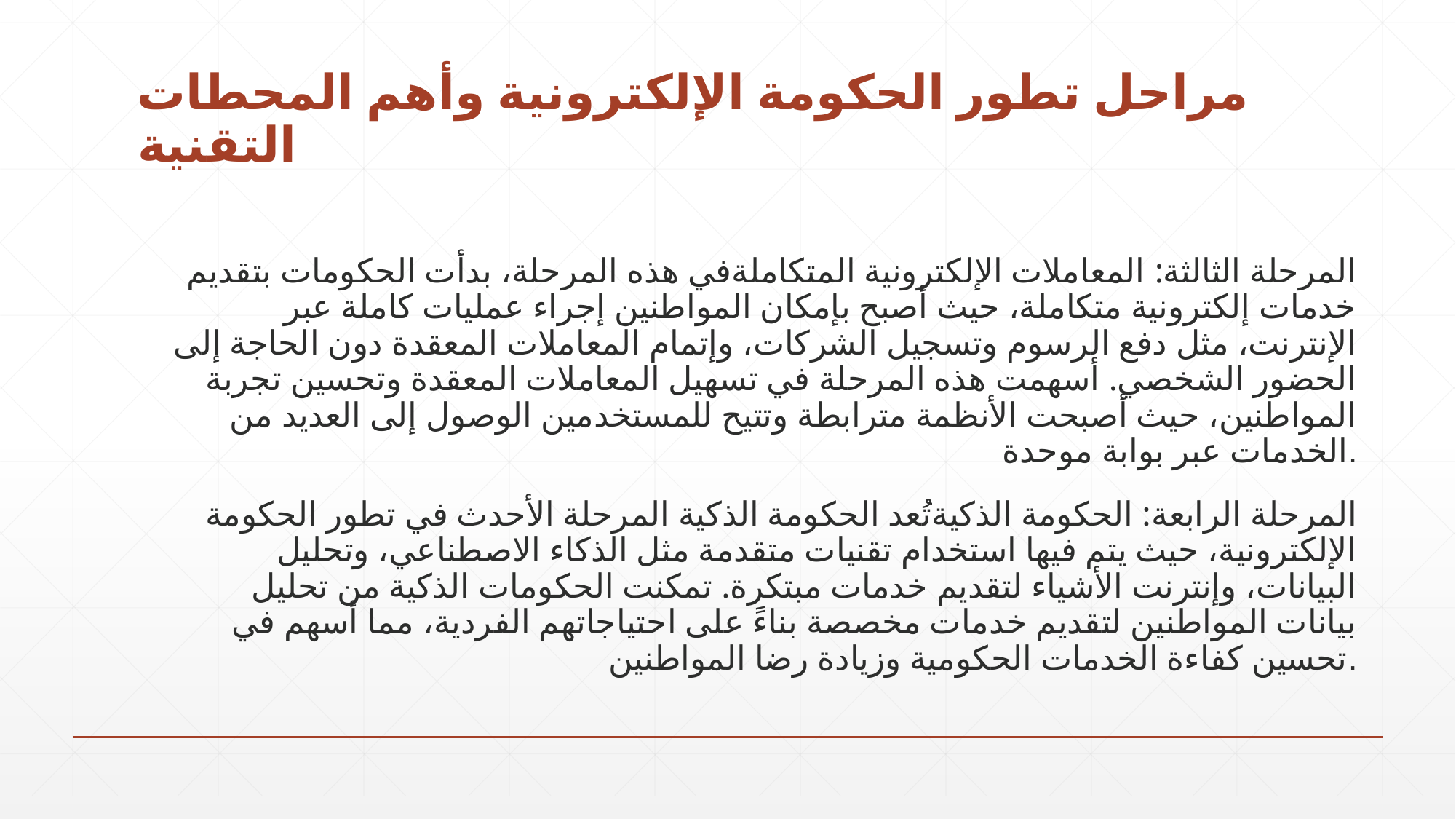

# مراحل تطور الحكومة الإلكترونية وأهم المحطات التقنية
المرحلة الثالثة: المعاملات الإلكترونية المتكاملةفي هذه المرحلة، بدأت الحكومات بتقديم خدمات إلكترونية متكاملة، حيث أصبح بإمكان المواطنين إجراء عمليات كاملة عبر الإنترنت، مثل دفع الرسوم وتسجيل الشركات، وإتمام المعاملات المعقدة دون الحاجة إلى الحضور الشخصي. أسهمت هذه المرحلة في تسهيل المعاملات المعقدة وتحسين تجربة المواطنين، حيث أصبحت الأنظمة مترابطة وتتيح للمستخدمين الوصول إلى العديد من الخدمات عبر بوابة موحدة.
المرحلة الرابعة: الحكومة الذكيةتُعد الحكومة الذكية المرحلة الأحدث في تطور الحكومة الإلكترونية، حيث يتم فيها استخدام تقنيات متقدمة مثل الذكاء الاصطناعي، وتحليل البيانات، وإنترنت الأشياء لتقديم خدمات مبتكرة. تمكنت الحكومات الذكية من تحليل بيانات المواطنين لتقديم خدمات مخصصة بناءً على احتياجاتهم الفردية، مما أسهم في تحسين كفاءة الخدمات الحكومية وزيادة رضا المواطنين.